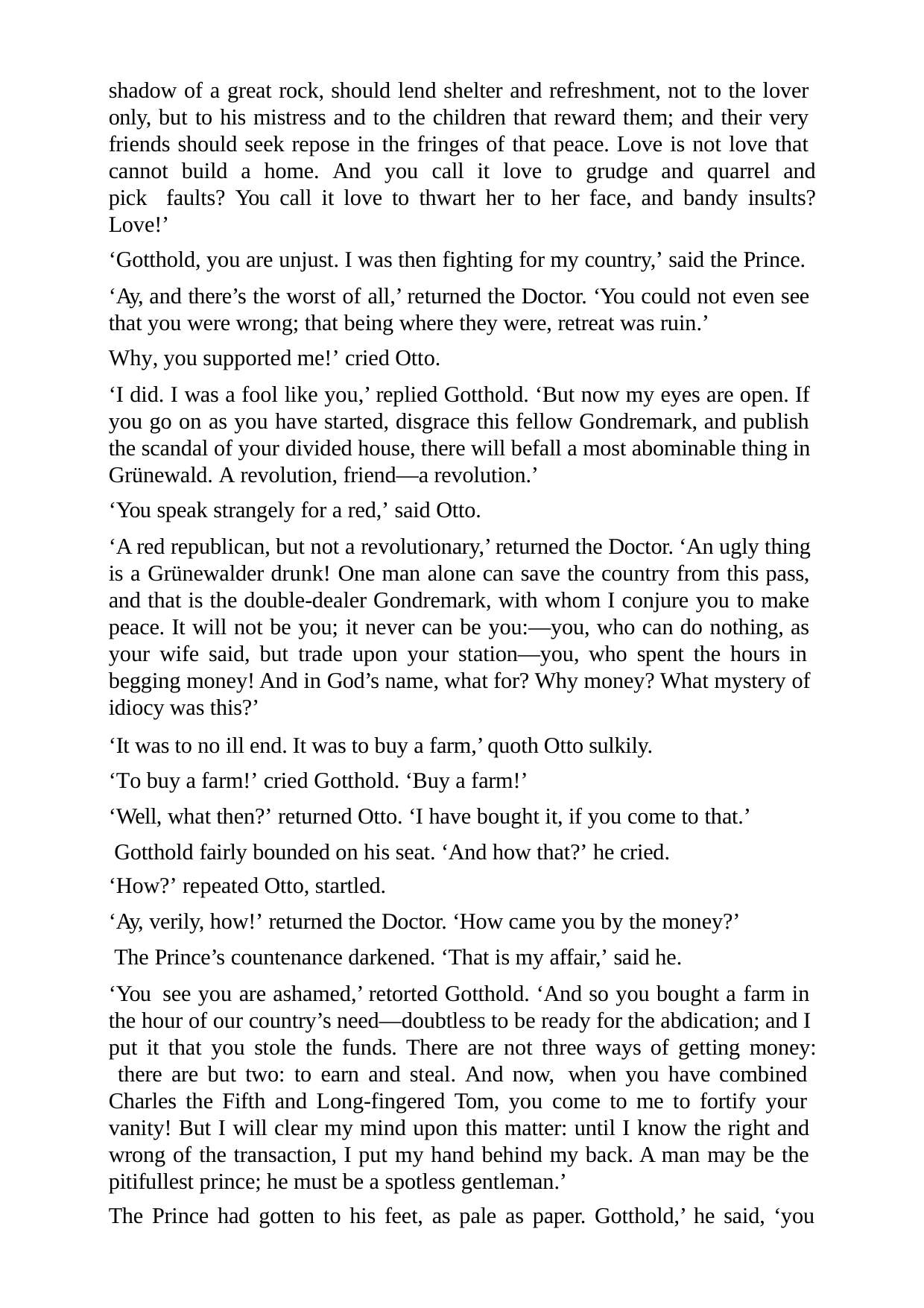

shadow of a great rock, should lend shelter and refreshment, not to the lover  only, but to his mistress and to the children that reward them; and their very  friends should seek repose in the fringes of that peace. Love is not love that  cannot build a home. And you call it love to grudge and quarrel and pick  faults? You call it love to thwart her to her face, and bandy insults? Love!’
‘Gotthold, you are unjust. I was then fighting for my country,’ said the Prince.
‘Ay, and there’s the worst of all,’ returned the Doctor. ‘You could not even see  that you were wrong; that being where they were, retreat was ruin.’
Why, you supported me!’ cried Otto.
‘I did. I was a fool like you,’ replied Gotthold. ‘But now my eyes are open. If  you go on as you have started, disgrace this fellow Gondremark, and publish  the scandal of your divided house, there will befall a most abominable thing in  Grünewald. A revolution, friend—a revolution.’
‘You speak strangely for a red,’ said Otto.
‘A red republican, but not a revolutionary,’ returned the Doctor. ‘An ugly thing  is a Grünewalder drunk! One man alone can save the country from this pass,  and that is the double-dealer Gondremark, with whom I conjure you to make  peace. It will not be you; it never can be you:—you, who can do nothing, as  your wife said, but trade upon your station—you, who spent the hours in  begging money! And in God’s name, what for? Why money? What mystery of  idiocy was this?’
‘It was to no ill end. It was to buy a farm,’ quoth Otto sulkily.  ‘To buy a farm!’ cried Gotthold. ‘Buy a farm!’
‘Well, what then?’ returned Otto. ‘I have bought it, if you come to that.’  Gotthold fairly bounded on his seat. ‘And how that?’ he cried.
‘How?’ repeated Otto, startled.
‘Ay, verily, how!’ returned the Doctor. ‘How came you by the money?’  The Prince’s countenance darkened. ‘That is my affair,’ said he.
‘You see you are ashamed,’ retorted Gotthold. ‘And so you bought a farm in  the hour of our country’s need—doubtless to be ready for the abdication; and I  put it that you stole the funds. There are not three ways of getting money:  there are but two: to earn and steal. And now, when you have combined  Charles the Fifth and Long-fingered Tom, you come to me to fortify your  vanity! But I will clear my mind upon this matter: until I know the right and  wrong of the transaction, I put my hand behind my back. A man may be the  pitifullest prince; he must be a spotless gentleman.’
The Prince had gotten to his feet, as pale as paper. Gotthold,’ he said, ‘you